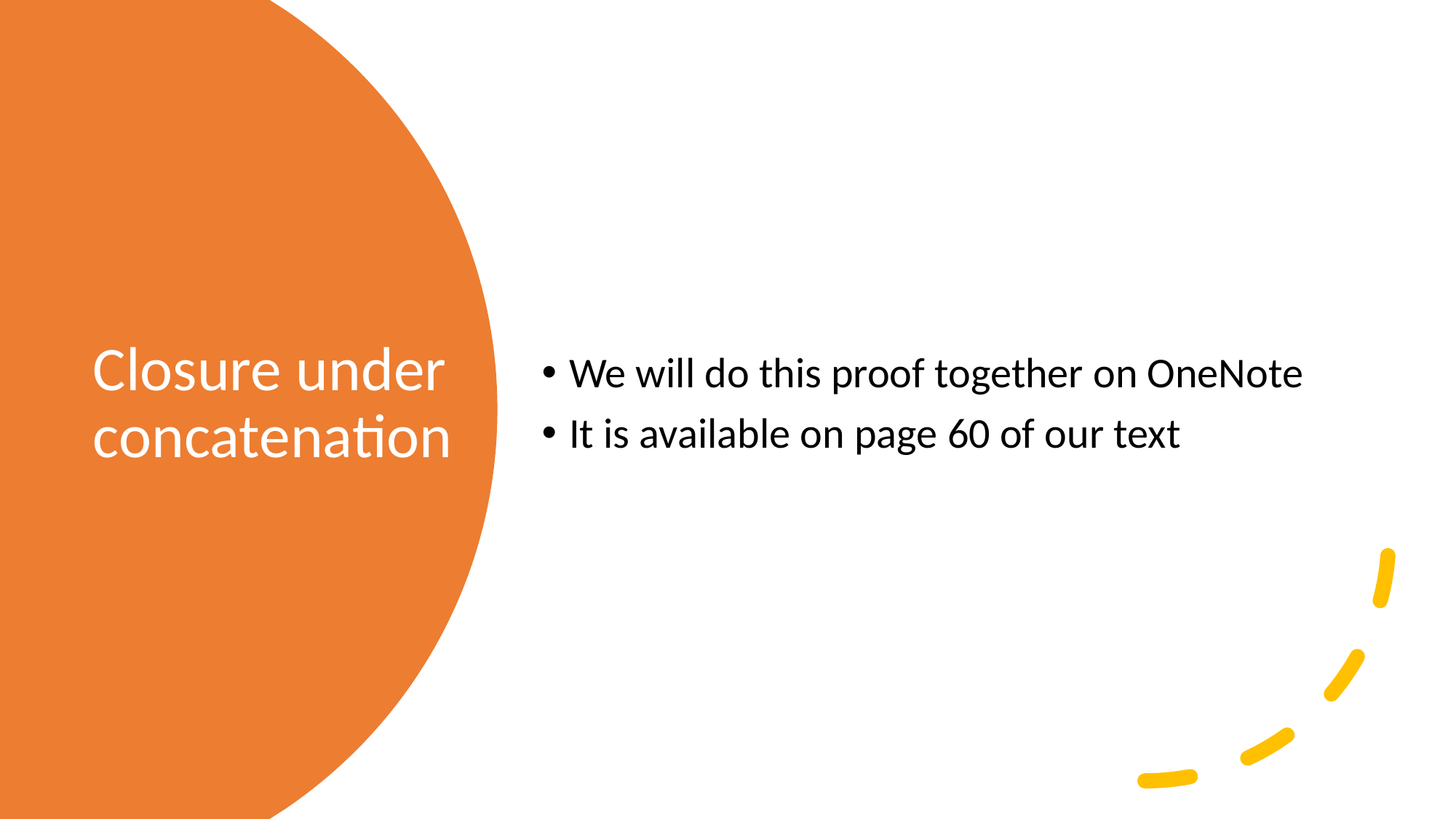

We will do this proof together on OneNote
It is available on page 60 of our text
# Closure under concatenation